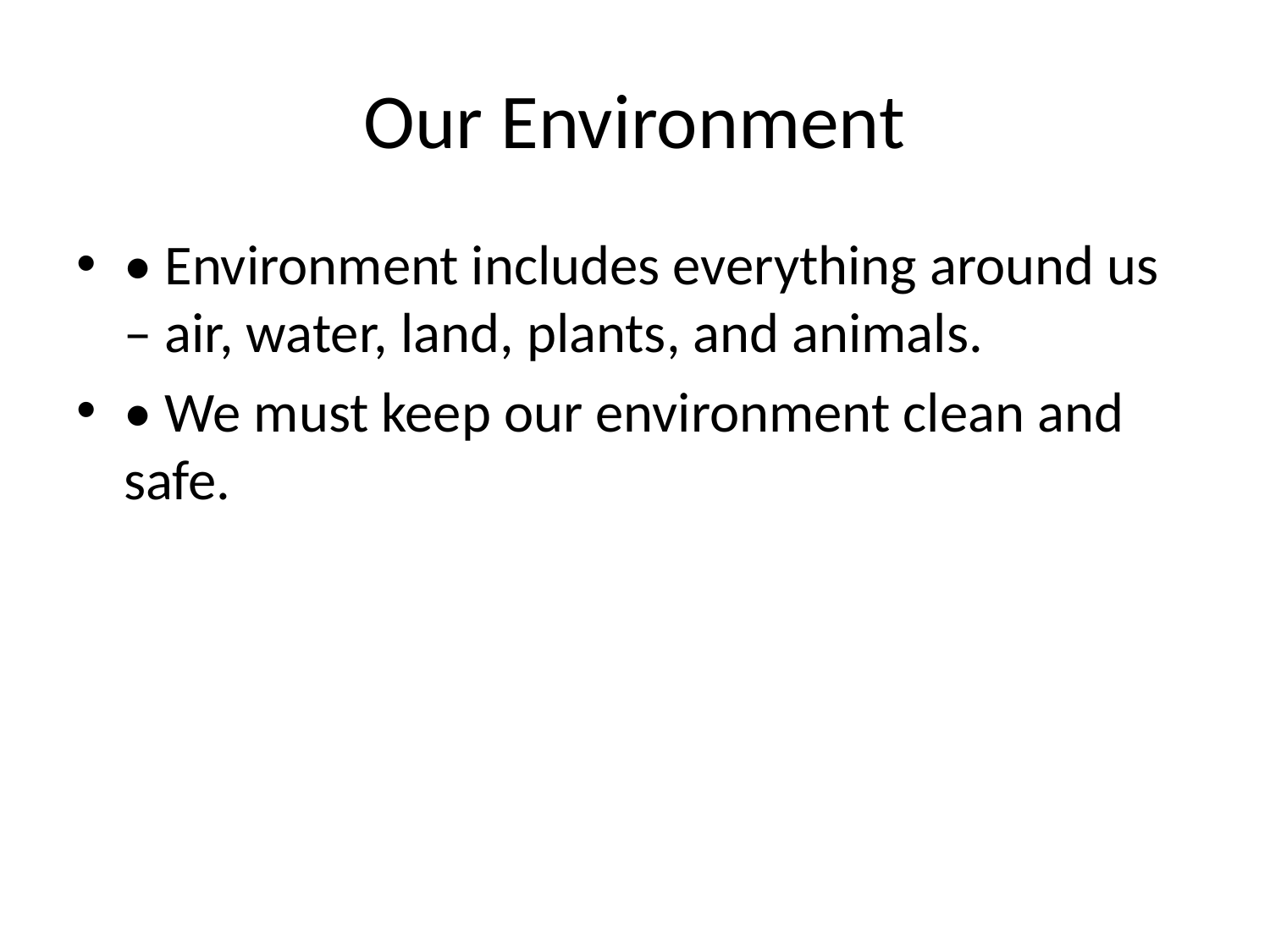

# Our Environment
• Environment includes everything around us – air, water, land, plants, and animals.
• We must keep our environment clean and safe.